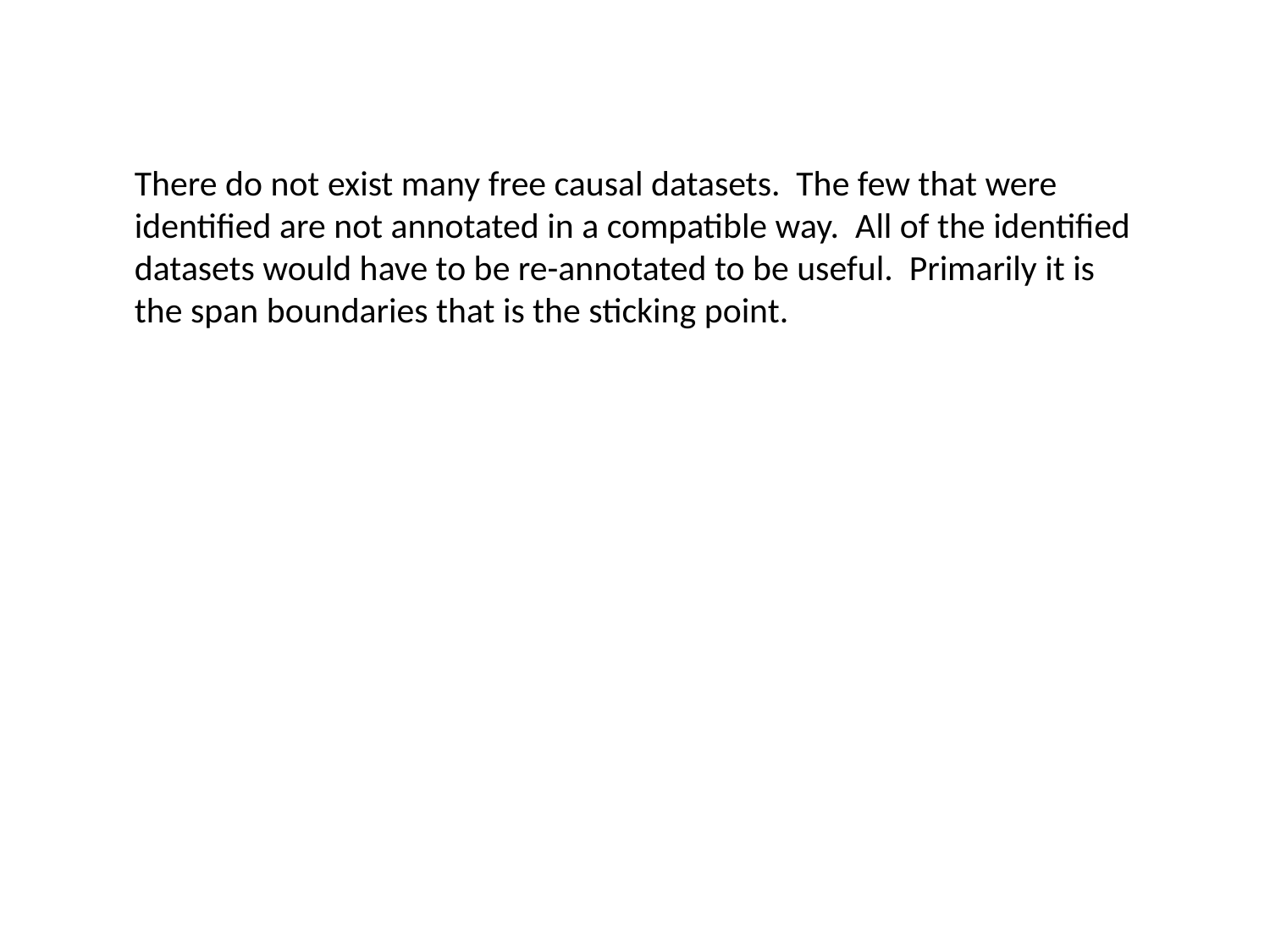

There do not exist many free causal datasets.  The few that were identified are not annotated in a compatible way.  All of the identified datasets would have to be re-annotated to be useful.  Primarily it is the span boundaries that is the sticking point.